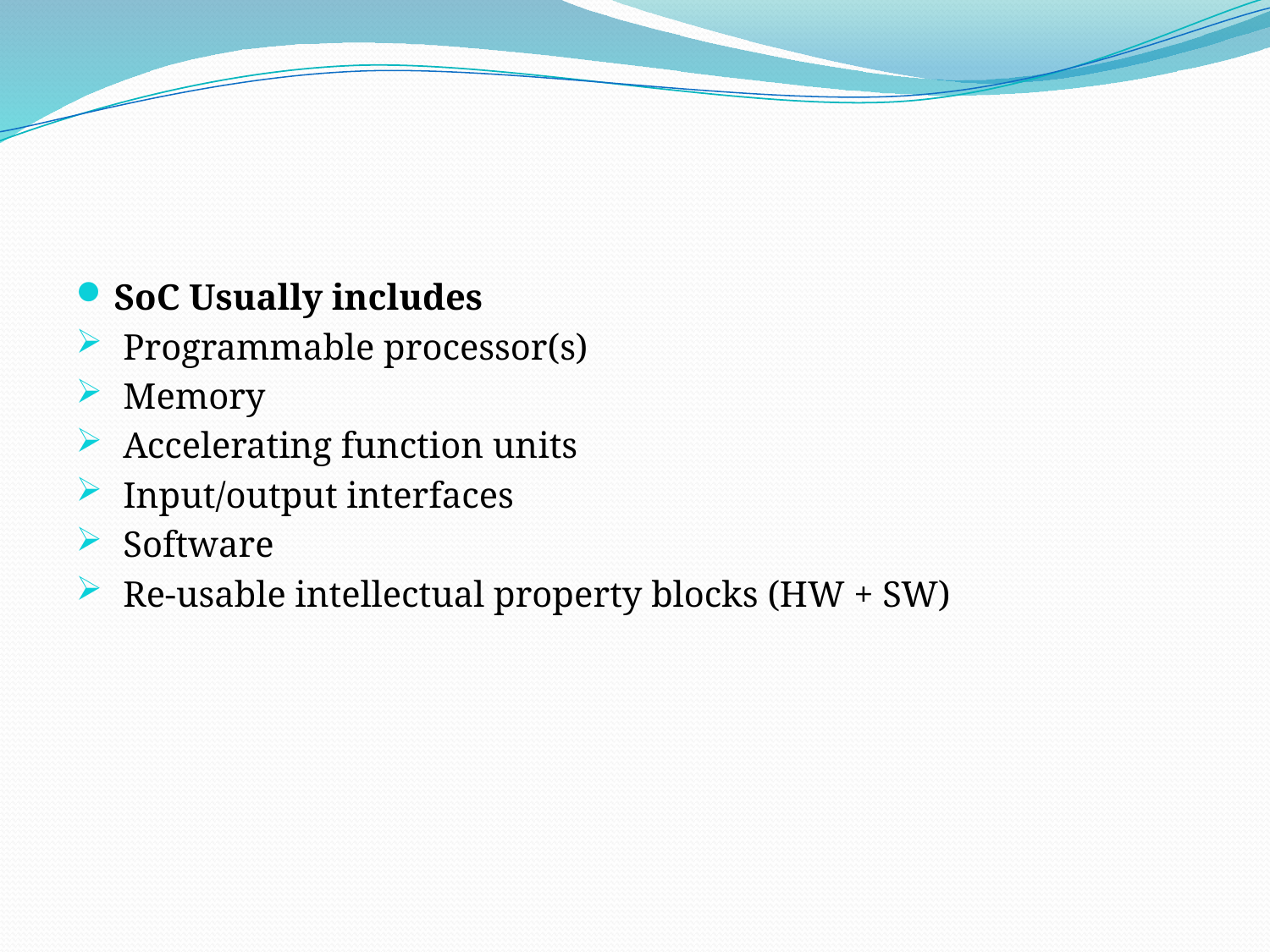

#
SoC Usually includes
 Programmable processor(s)
 Memory
 Accelerating function units
 Input/output interfaces
 Software
 Re-usable intellectual property blocks (HW + SW)